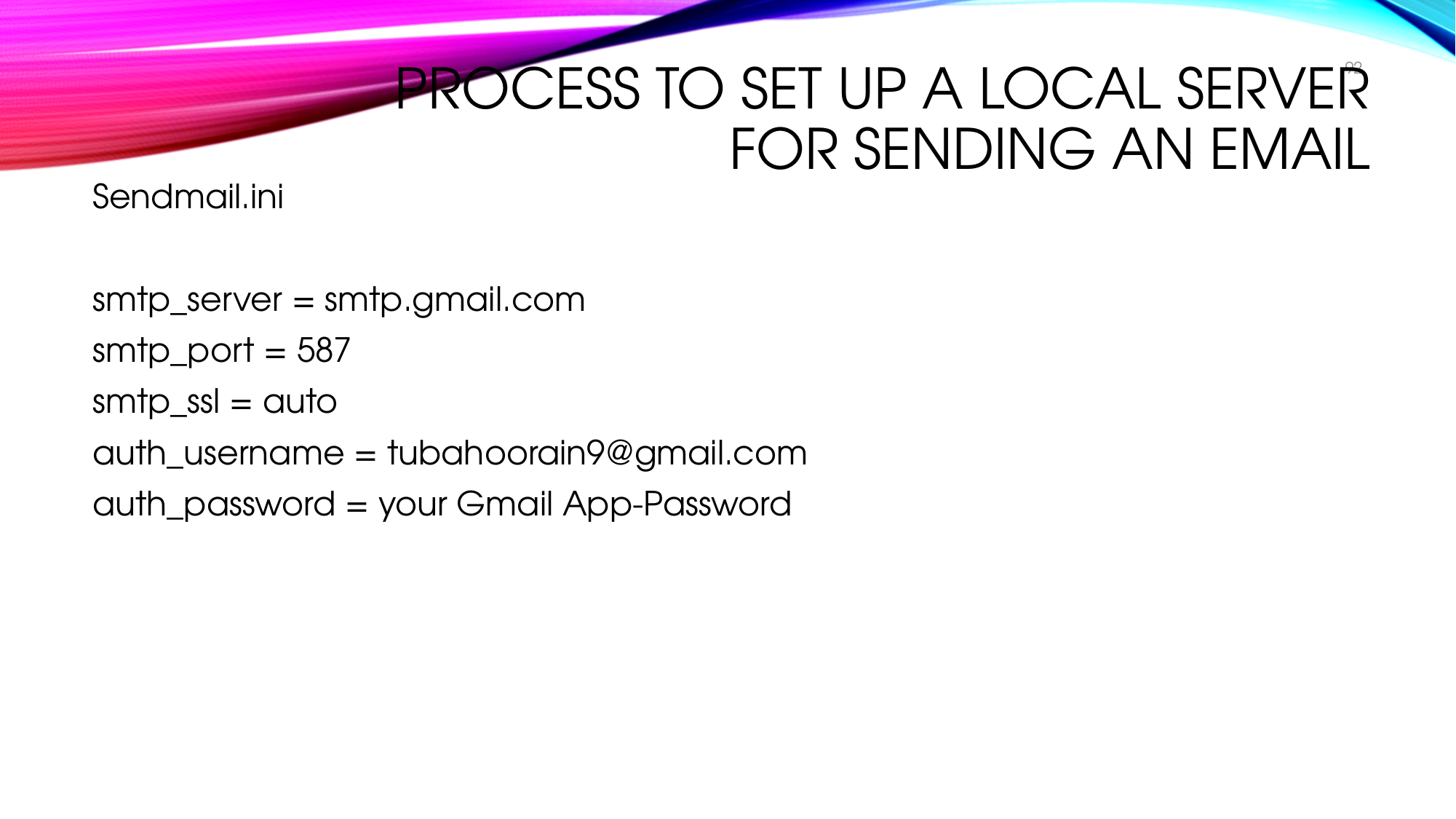

92
# process to set up a local server for sending an email
Sendmail.ini

smtp_server = smtp.gmail.com
smtp_port = 587
smtp_ssl = auto
auth_username = tubahoorain9@gmail.com
auth_password = your Gmail App‑Password